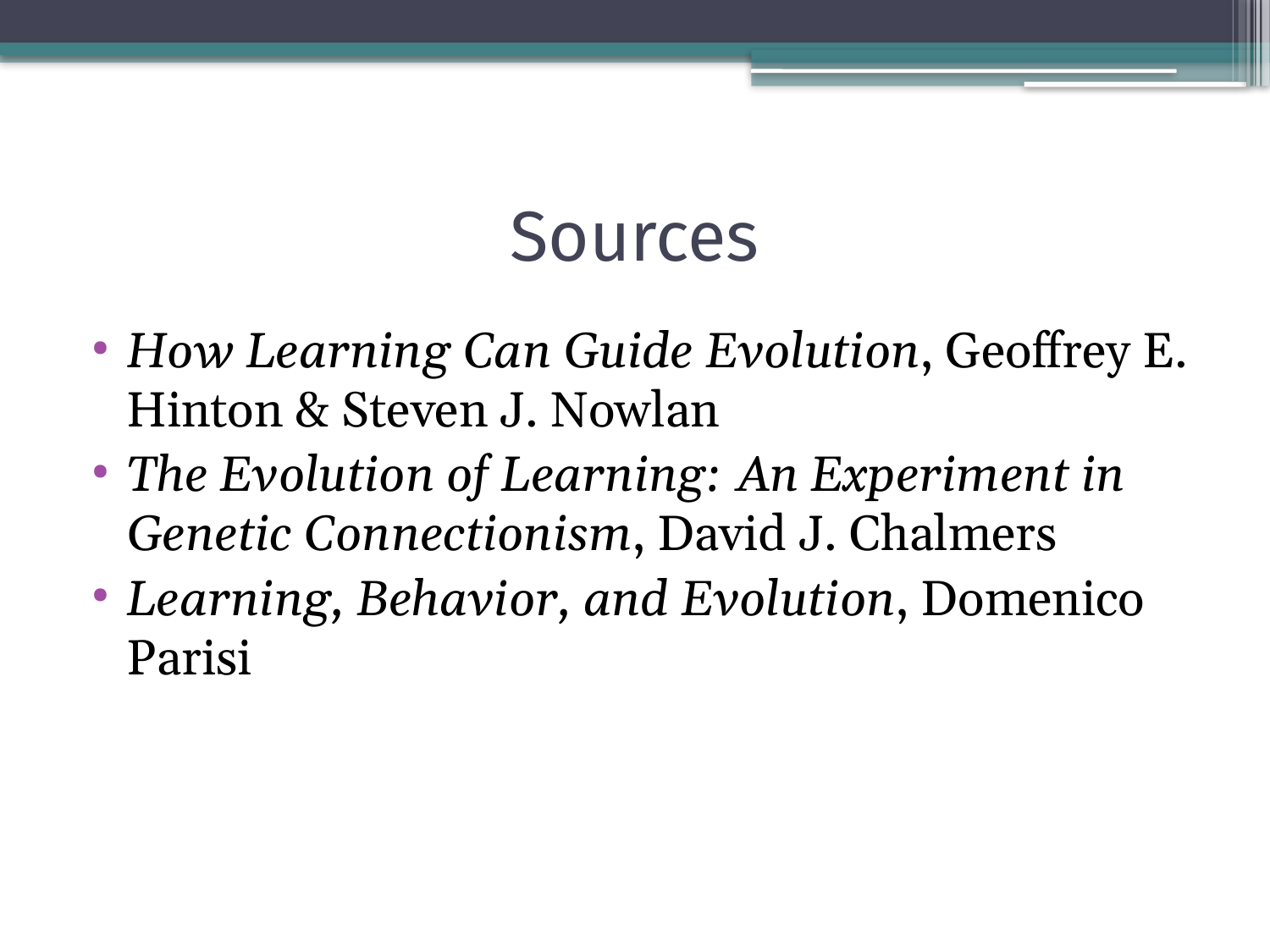

# Sources
How Learning Can Guide Evolution, Geoffrey E. Hinton & Steven J. Nowlan
The Evolution of Learning: An Experiment in Genetic Connectionism, David J. Chalmers
Learning, Behavior, and Evolution, Domenico Parisi